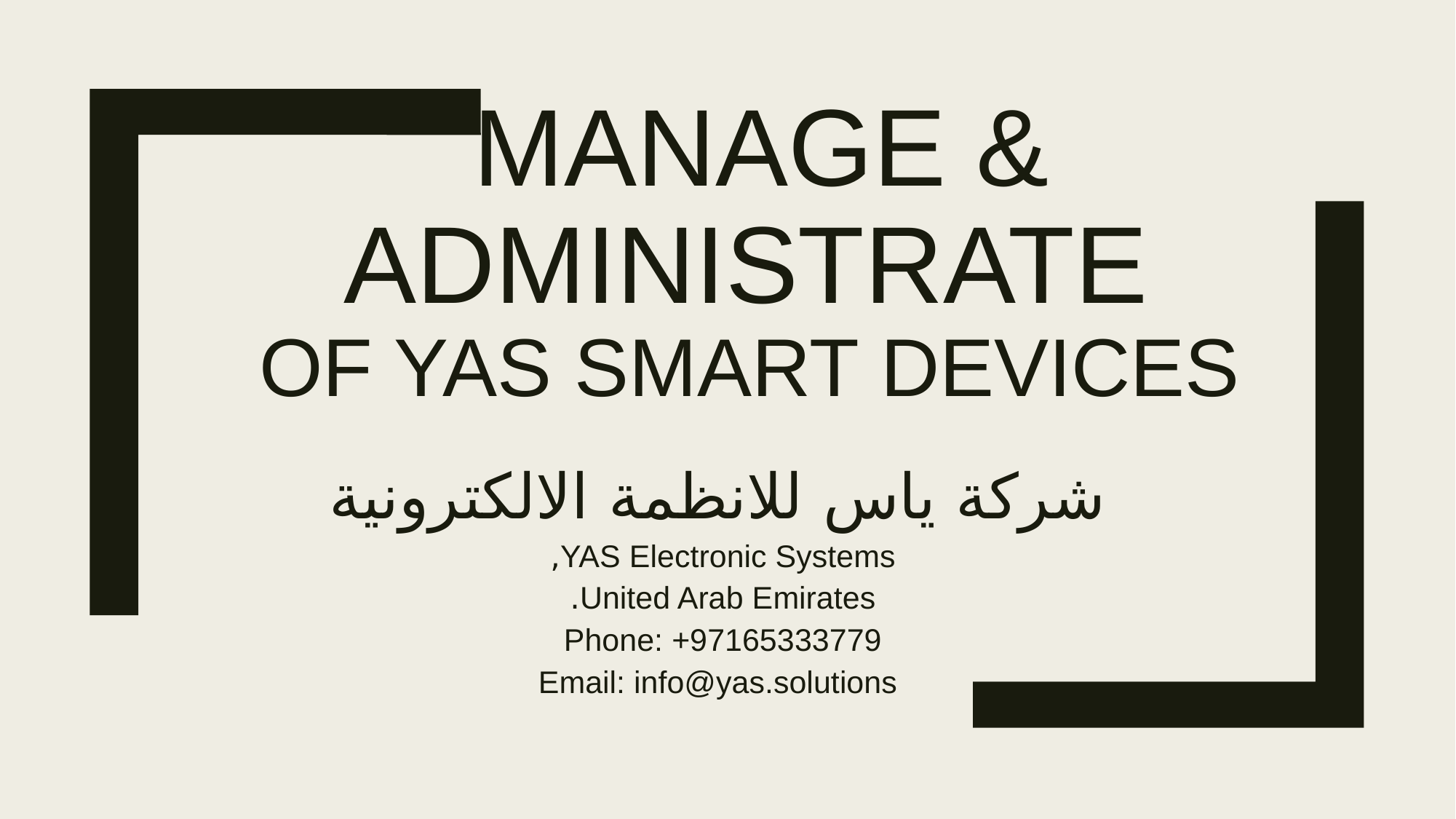

# Manage & Administrate of Yas smart devices
شركة ياس للانظمة الالكترونية
YAS Electronic Systems,
United Arab Emirates.
Phone: +97165333779
Email: info@yas.solutions